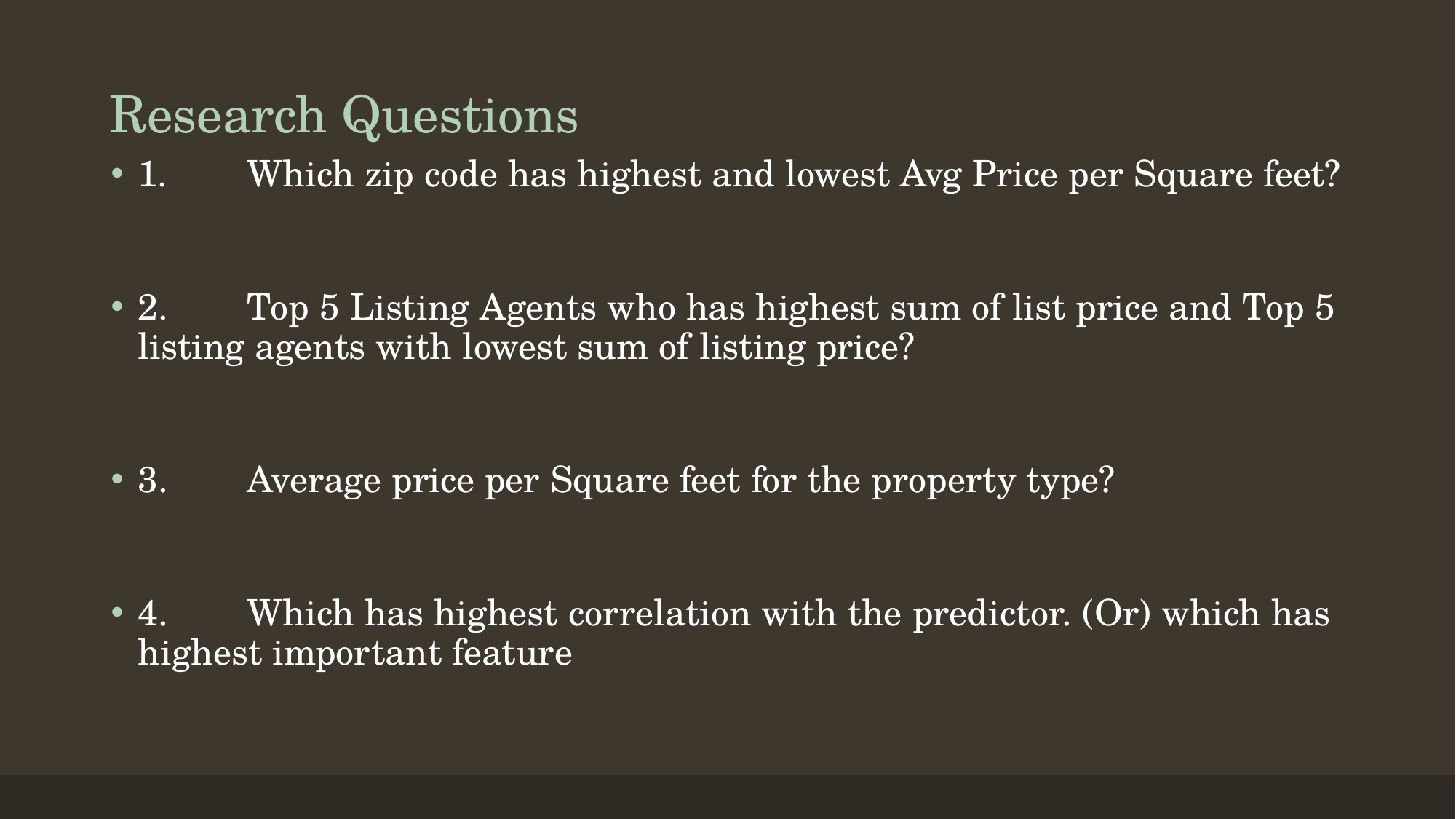

# Research Questions
1. 	Which zip code has highest and lowest Avg Price per Square feet?

2.	Top 5 Listing Agents who has highest sum of list price and Top 5 listing agents with lowest sum of listing price?

3.	Average price per Square feet for the property type?

4.	Which has highest correlation with the predictor. (Or) which has highest important feature